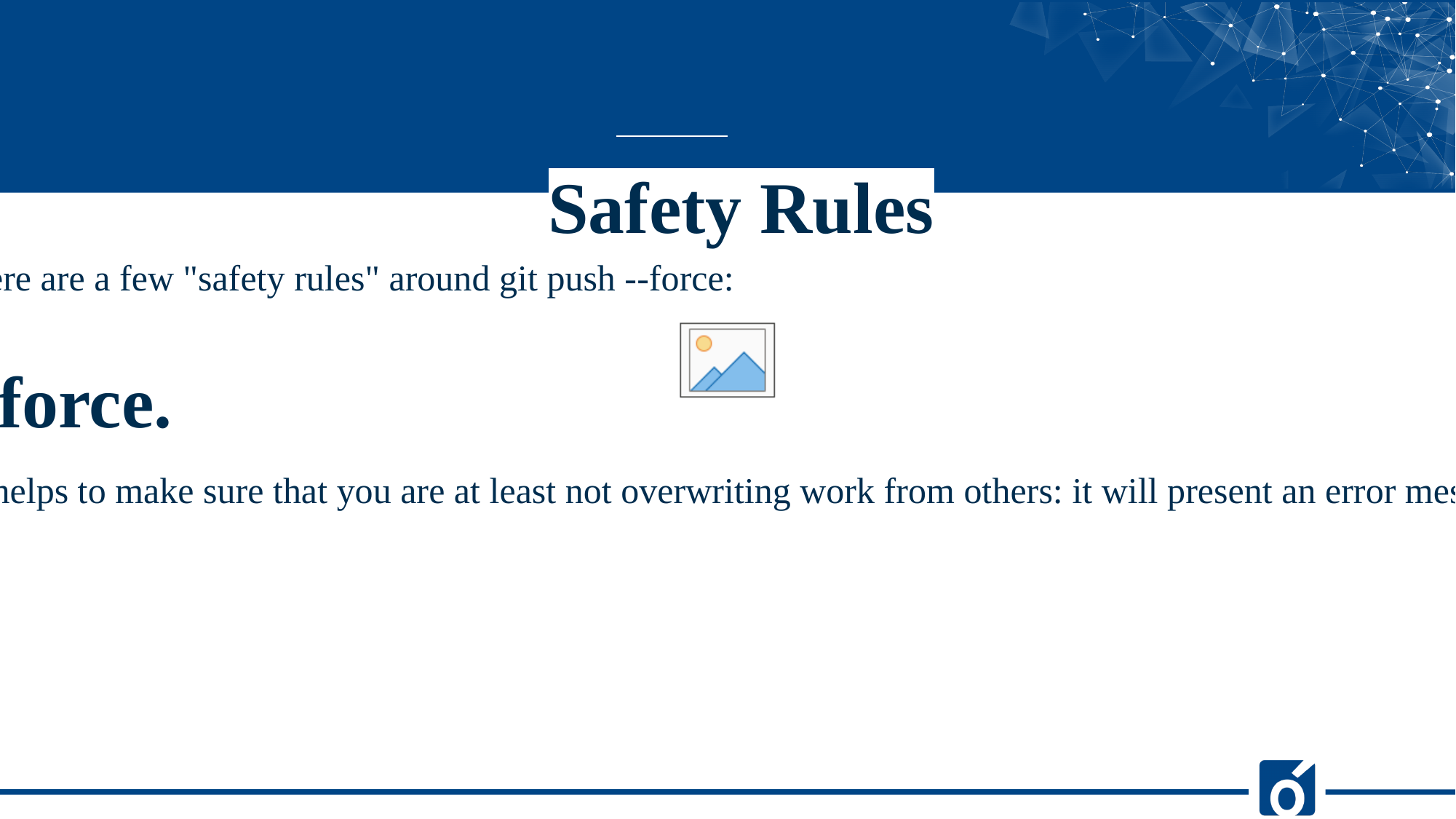

Safety Rules
Since it is so easy to destroy or at least impede your colleagues' work, here are a few "safety rules" around git push --force:

Use --force-with-lease instead of --force.
The push command has another option called --force-with-lease. This helps to make sure that you are at least not overwriting work from others: it will present an error message and refuse to push if the remote was modified since you last fetched.